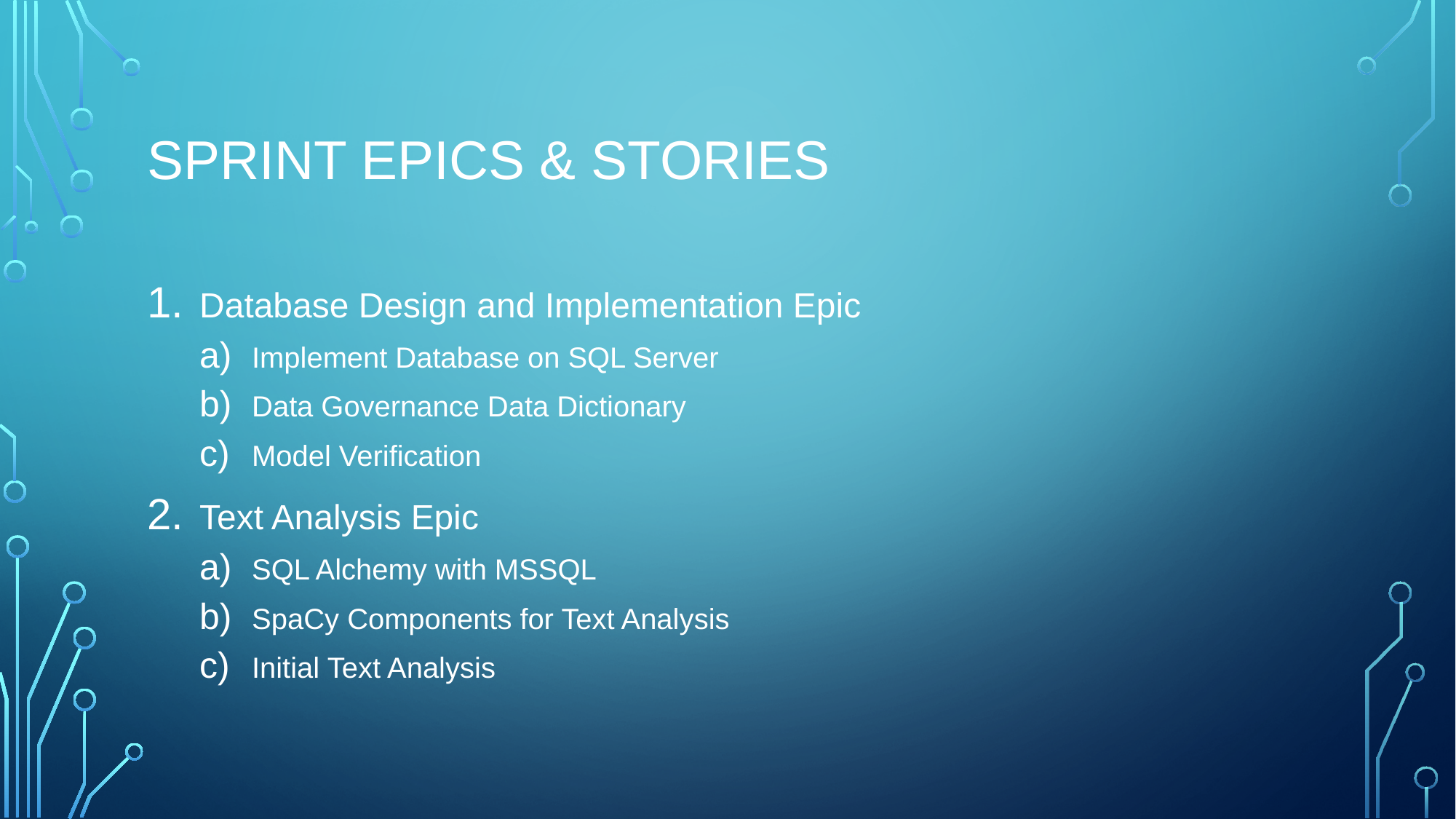

# Sprint Epics & Stories
Database Design and Implementation Epic
Implement Database on SQL Server
Data Governance Data Dictionary
Model Verification
Text Analysis Epic
SQL Alchemy with MSSQL
SpaCy Components for Text Analysis
Initial Text Analysis